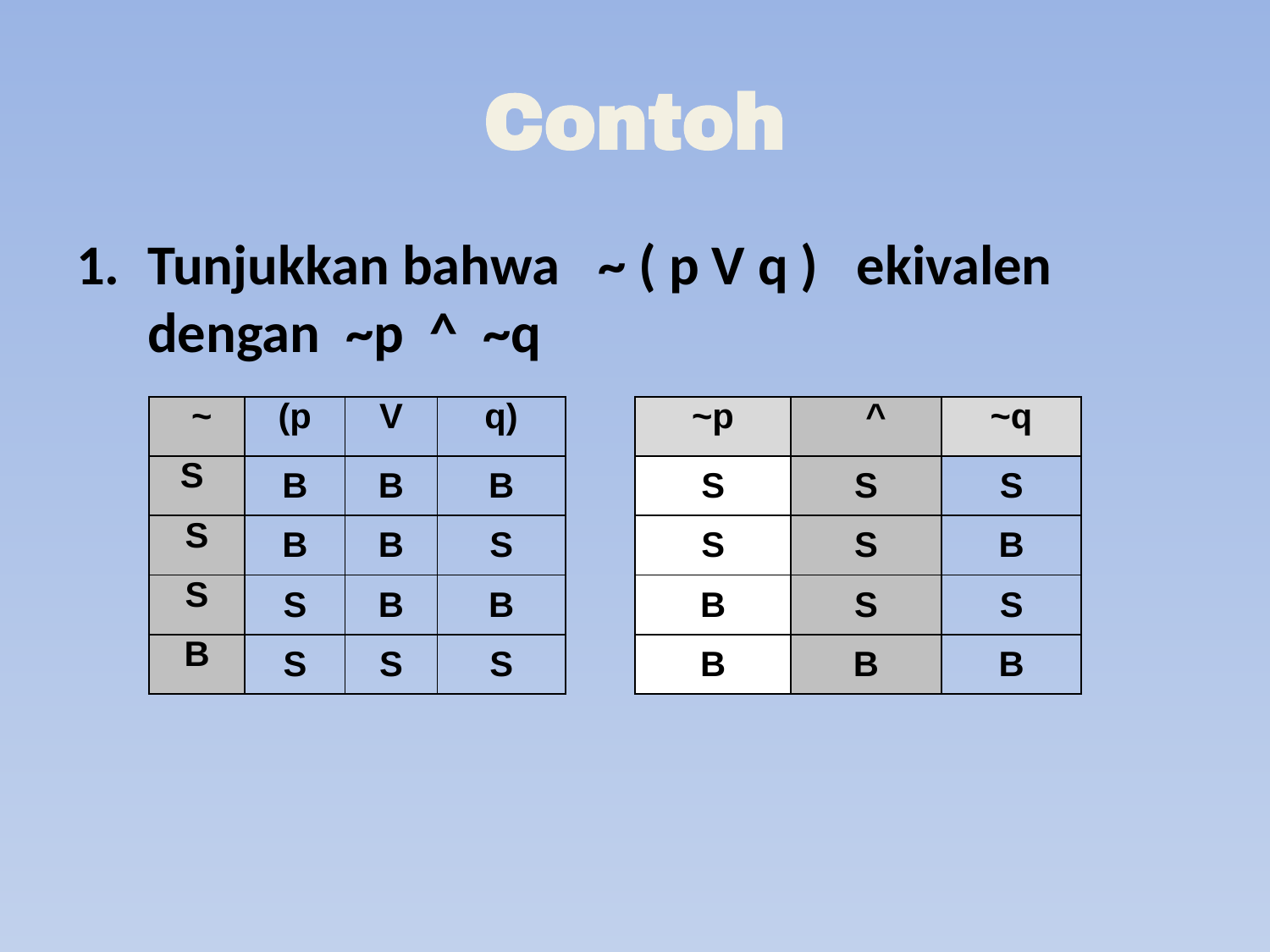

# Contoh
Tunjukkan bahwa   ~ ( p V q )   ekivalen  dengan  ~p  ^  ~q

| ~ | (p | V | q) |
| --- | --- | --- | --- |
| S | B | B | B |
| S | B | B | S |
| S | S | B | B |
| B | S | S | S |
| ~p | ^ | ~q |
| --- | --- | --- |
| S | S | S |
| S | S | B |
| B | S | S |
| B | B | B |